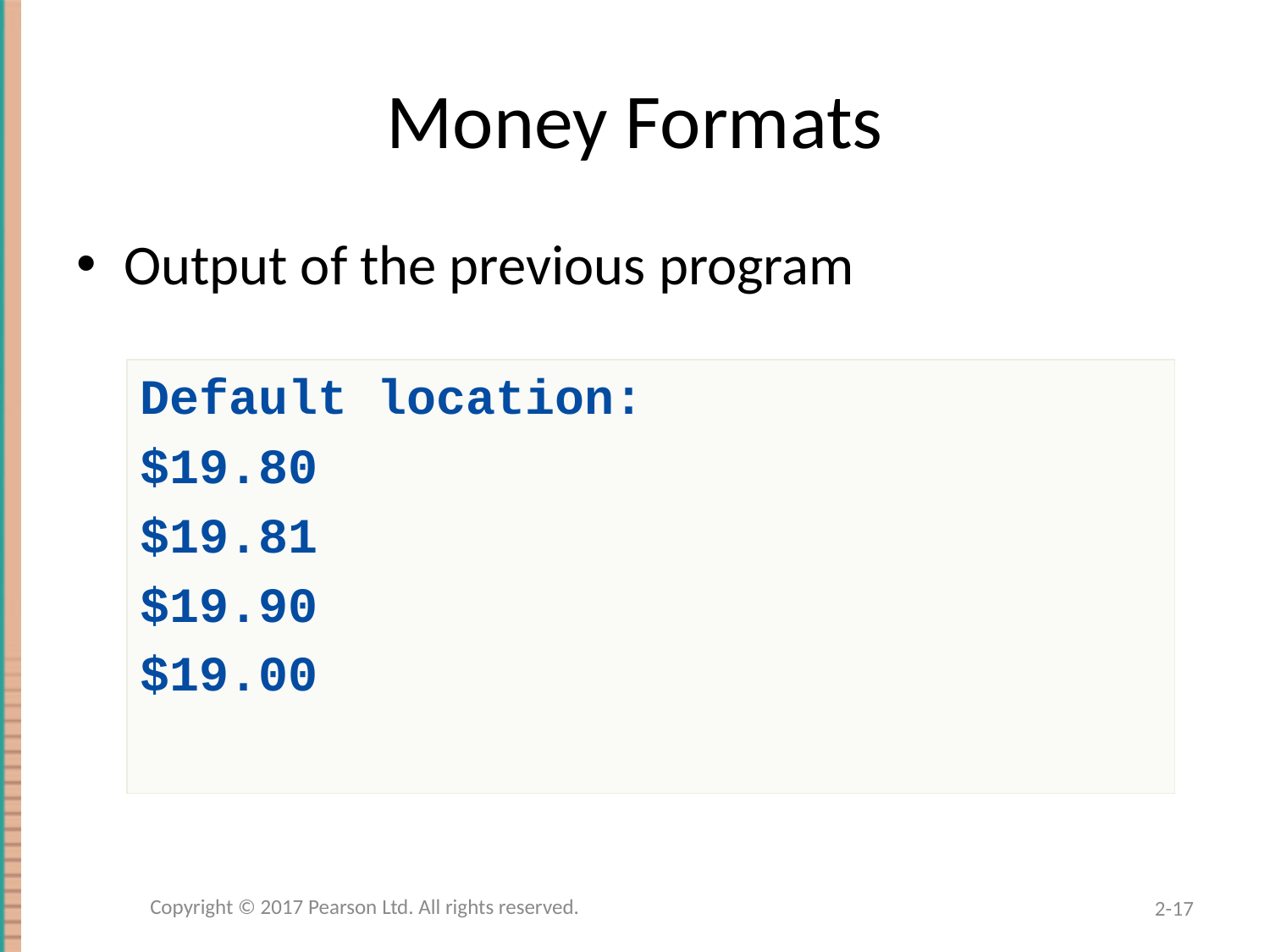

# Money Formats
Output of the previous program

Default location:
$19.80
$19.81
$19.90
$19.00

Copyright © 2017 Pearson Ltd. All rights reserved.
2-17